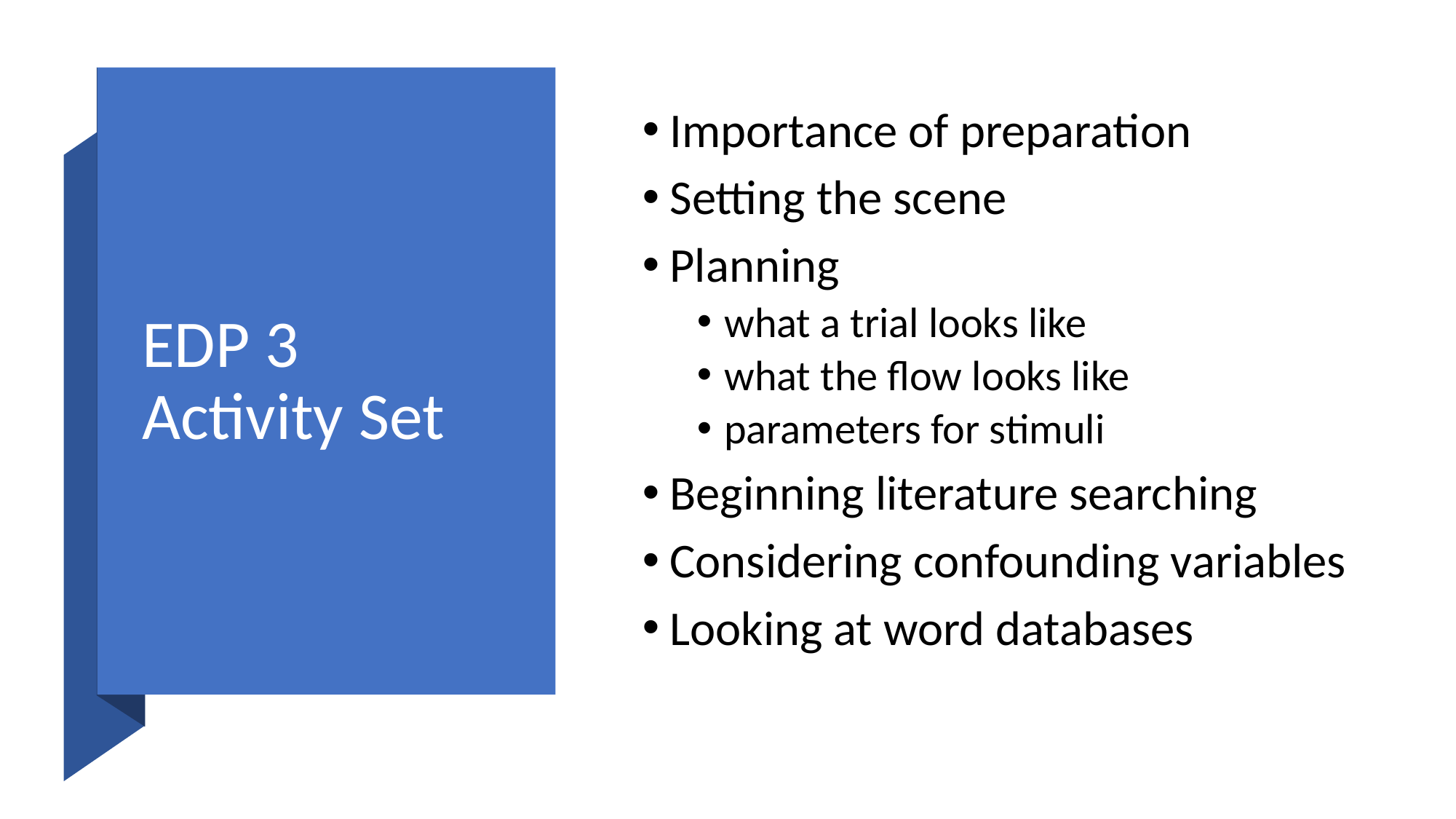

Importance of preparation
Setting the scene
Planning
what a trial looks like
what the flow looks like
parameters for stimuli
Beginning literature searching
Considering confounding variables
Looking at word databases

# EDP 3 Activity Set